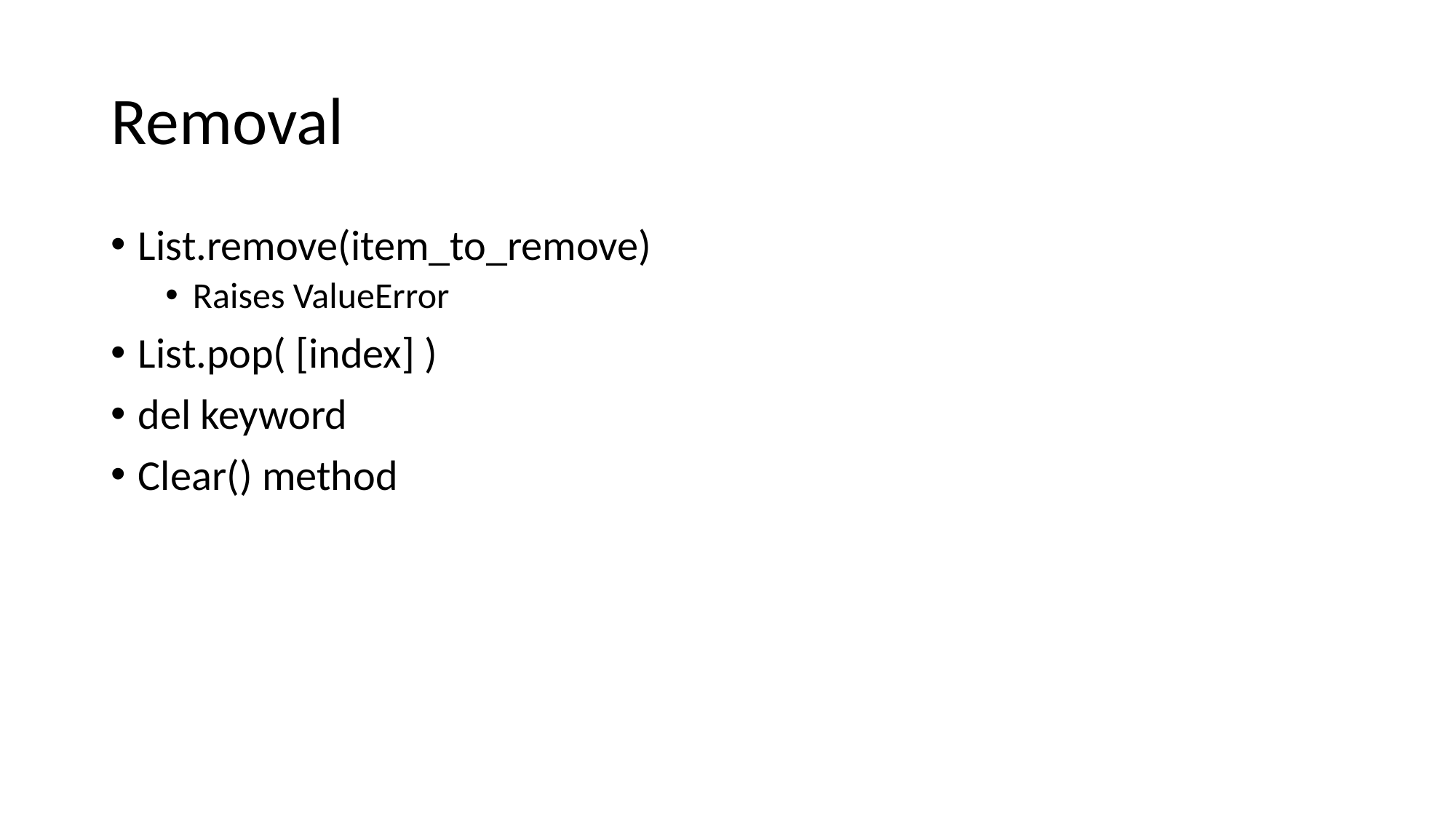

# Removal
List.remove(item_to_remove)
Raises ValueError
List.pop( [index] )
del keyword
Clear() method